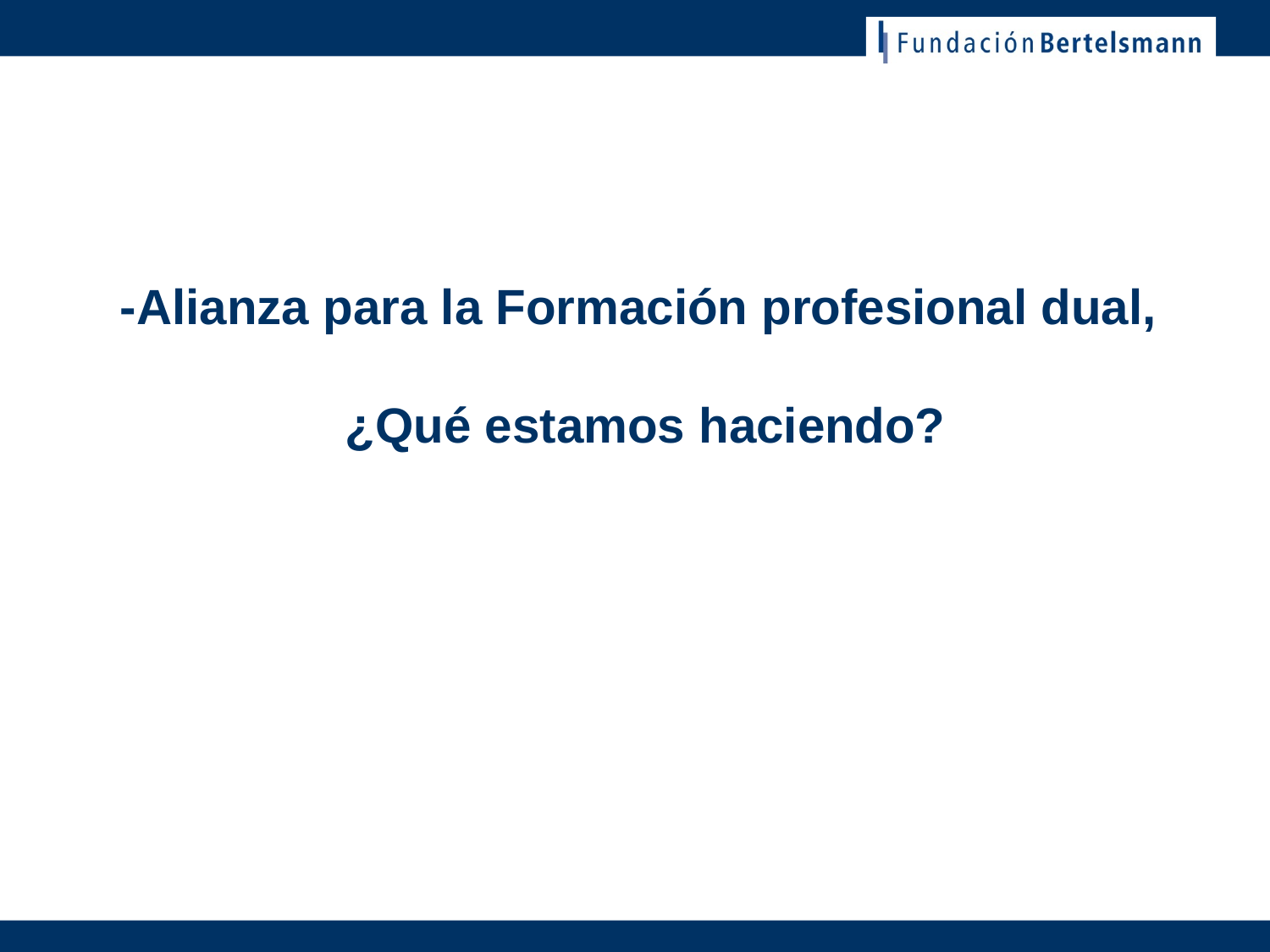

# -Alianza para la Formación profesional dual, ¿Qué estamos haciendo?